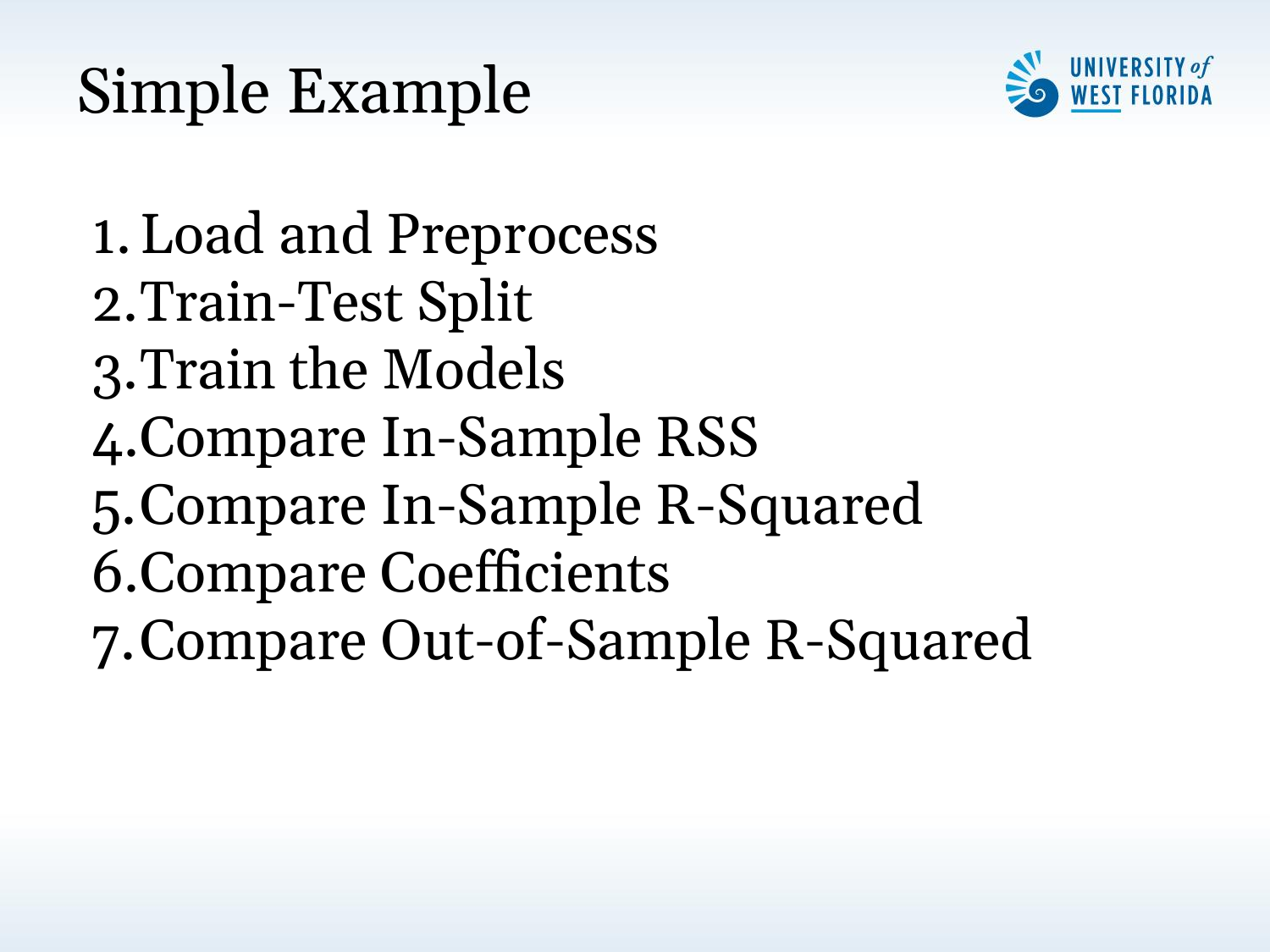

# Simple Example
Load and Preprocess
Train-Test Split
Train the Models
Compare In-Sample RSS
Compare In-Sample R-Squared
Compare Coefficients
Compare Out-of-Sample R-Squared